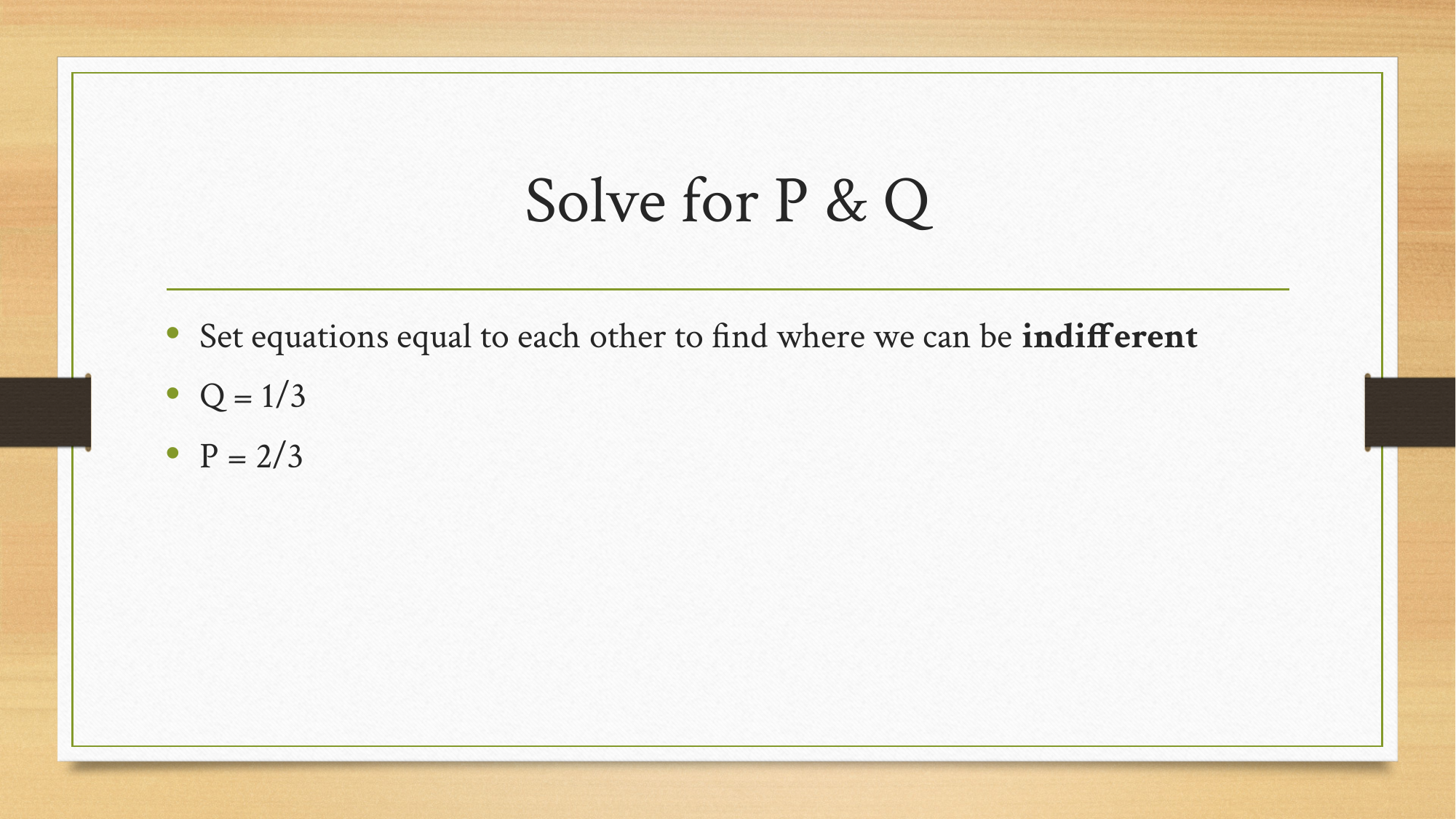

# Solve for P & Q
Set equations equal to each other to find where we can be indifferent
Q = 1/3
P = 2/3